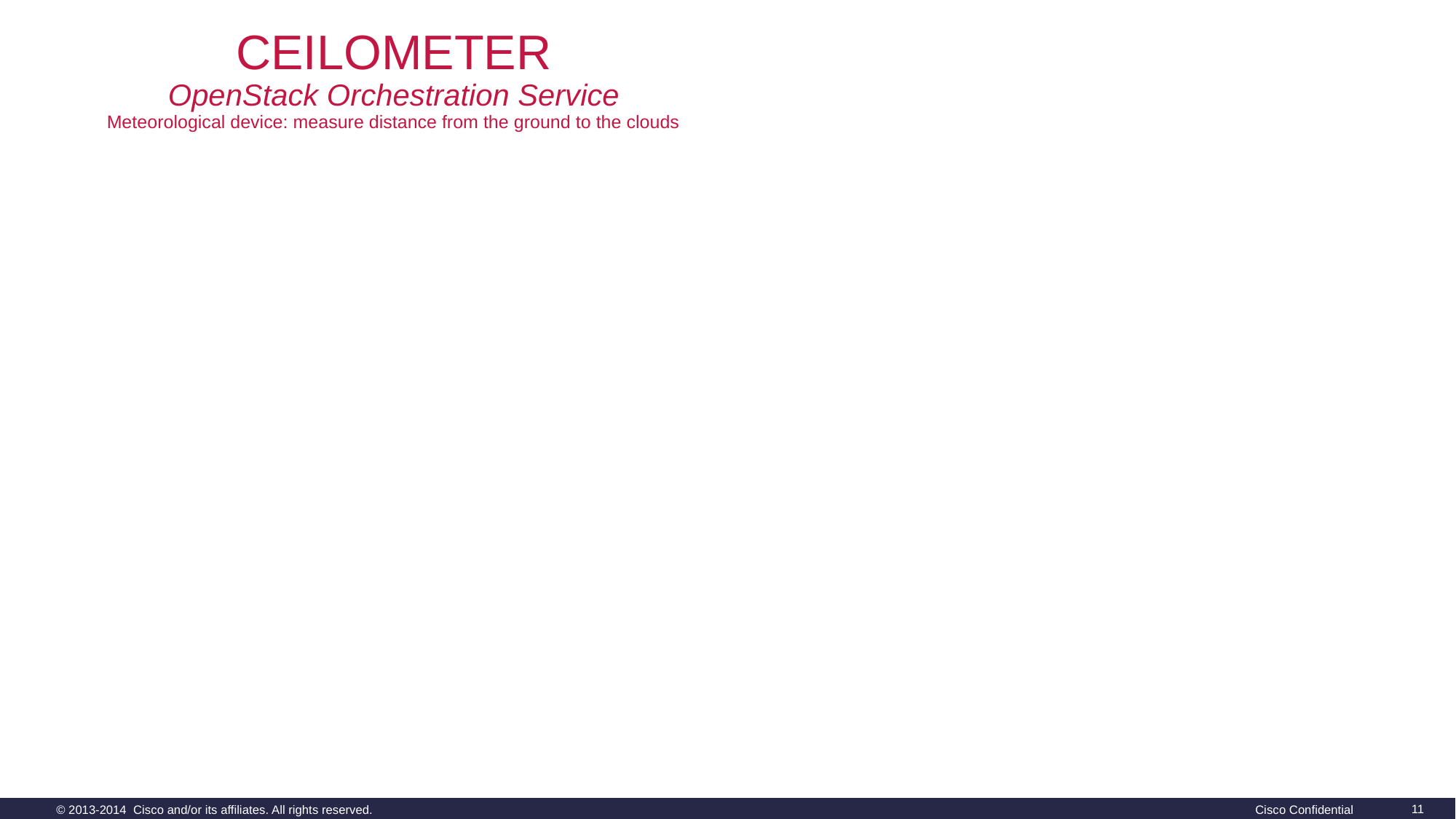

# CEILOMETER OpenStack Orchestration Service Meteorological device: measure distance from the ground to the clouds